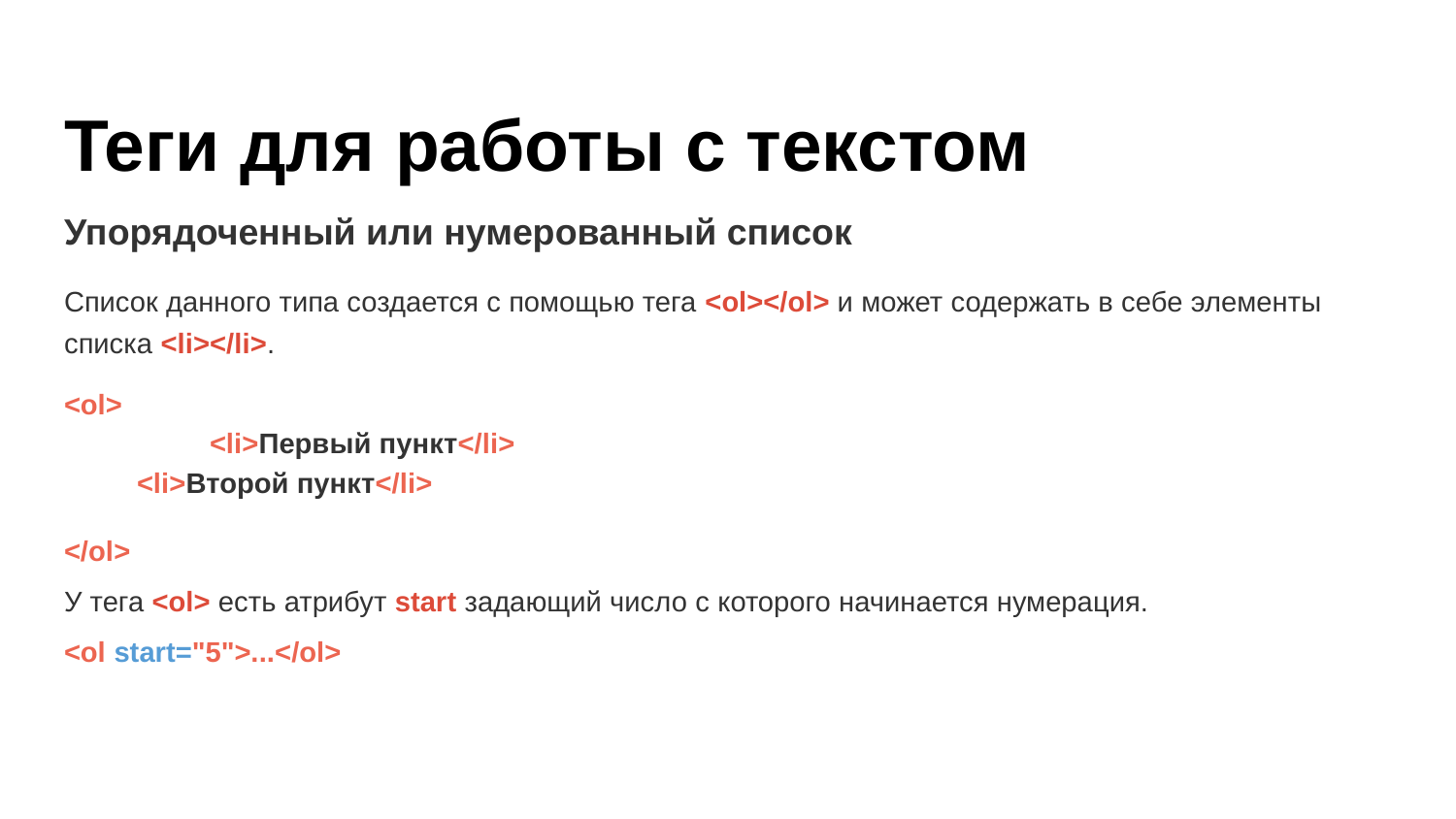

# Теги для работы с текстом
Упорядоченный или нумерованный список
Список данного типа создается с помощью тега <ol></ol> и может содержать в себе элементы списка <li></li>.
<ol>
	<li>Первый пункт</li>
<li>Второй пункт</li>
</ol>
У тега <ol> есть атрибут start задающий число с которого начинается нумерация.
<ol start="5">...</ol>